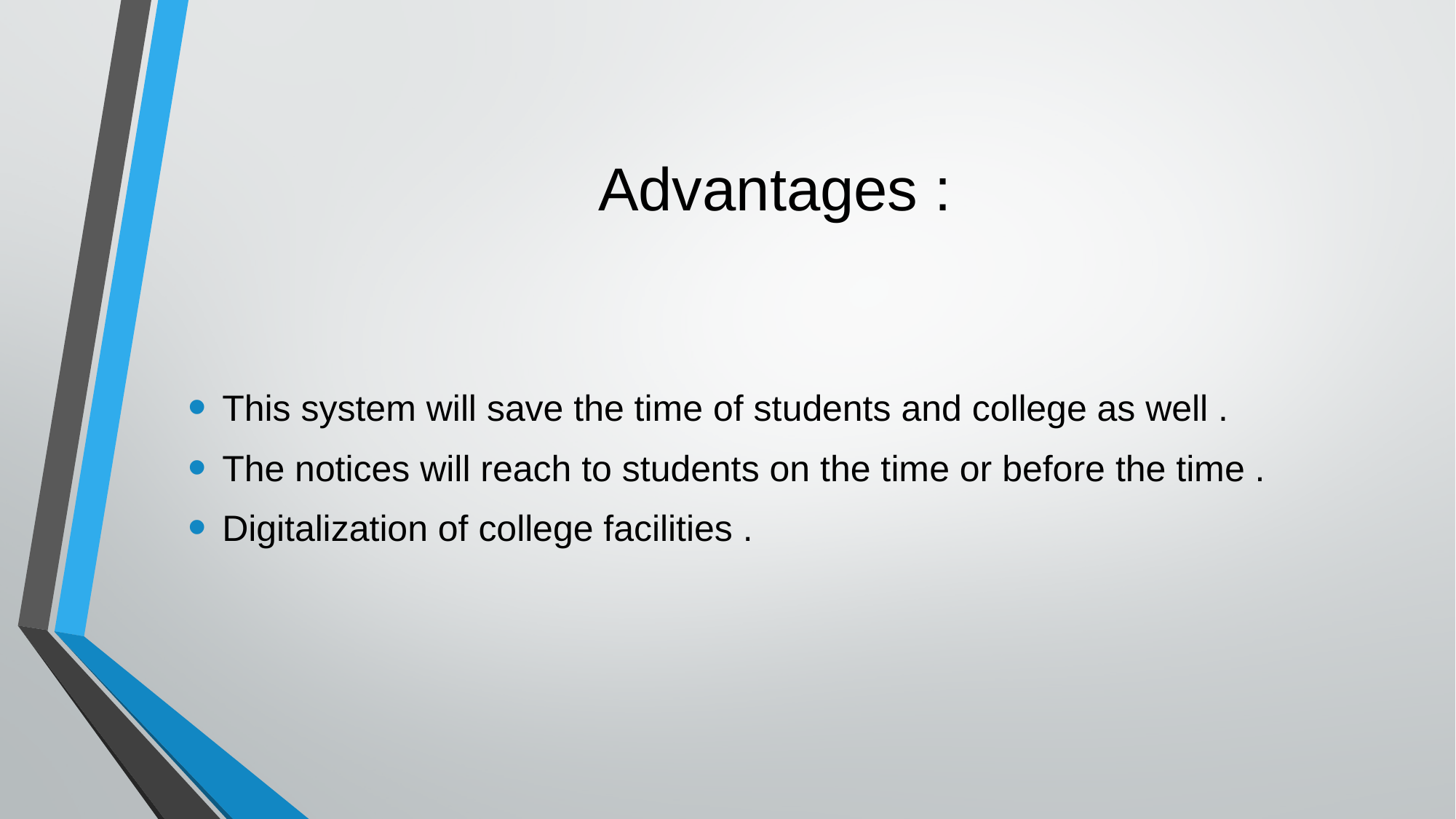

# Advantages :
This system will save the time of students and college as well .
The notices will reach to students on the time or before the time .
Digitalization of college facilities .